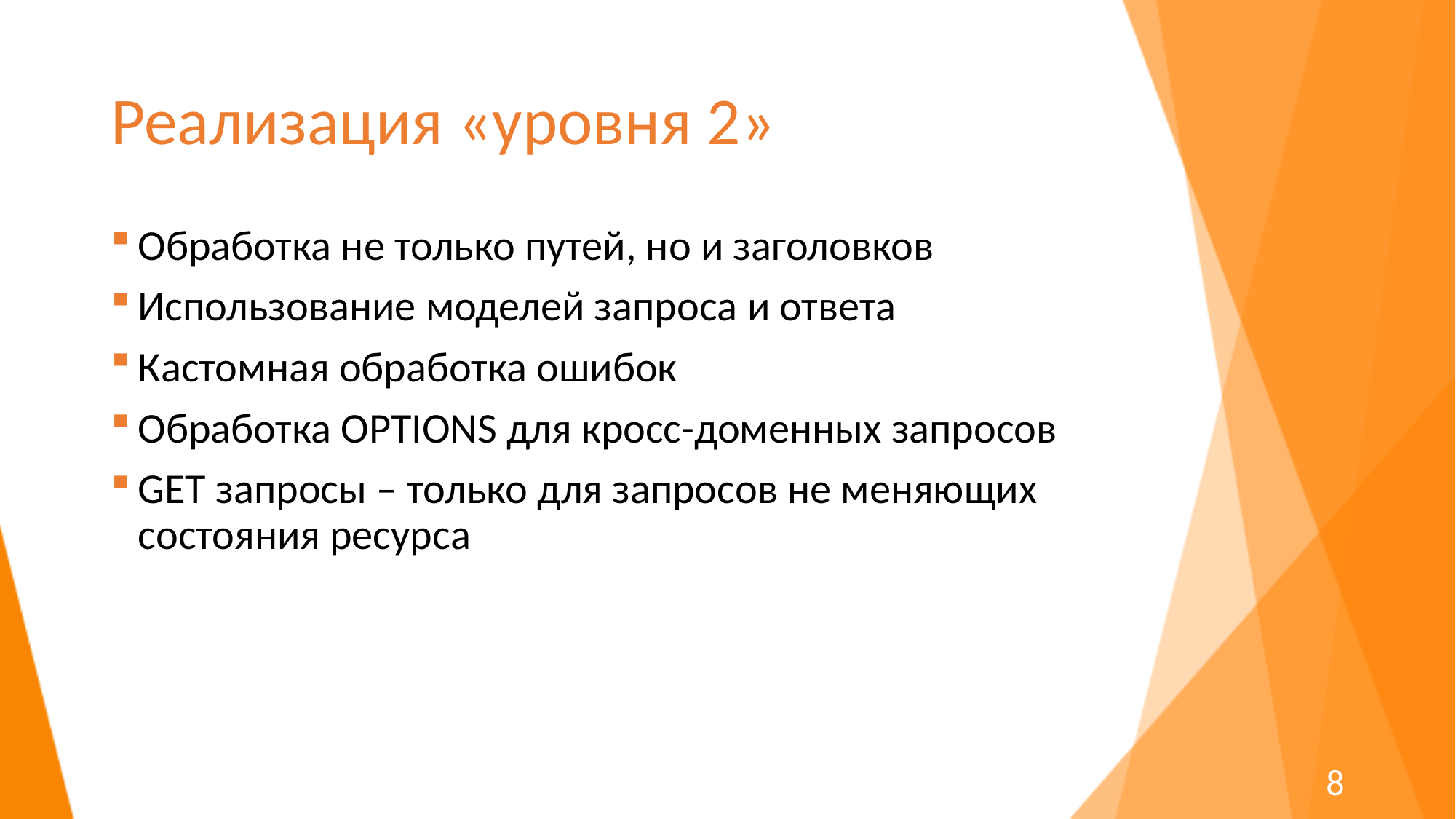

# Реализация «уровня 2»
Обработка не только путей, но и заголовков
Использование моделей запроса и ответа
Кастомная обработка ошибок
Обработка OPTIONS для кросс-доменных запросов
GET запросы – только для запросов не меняющих состояния ресурса
8